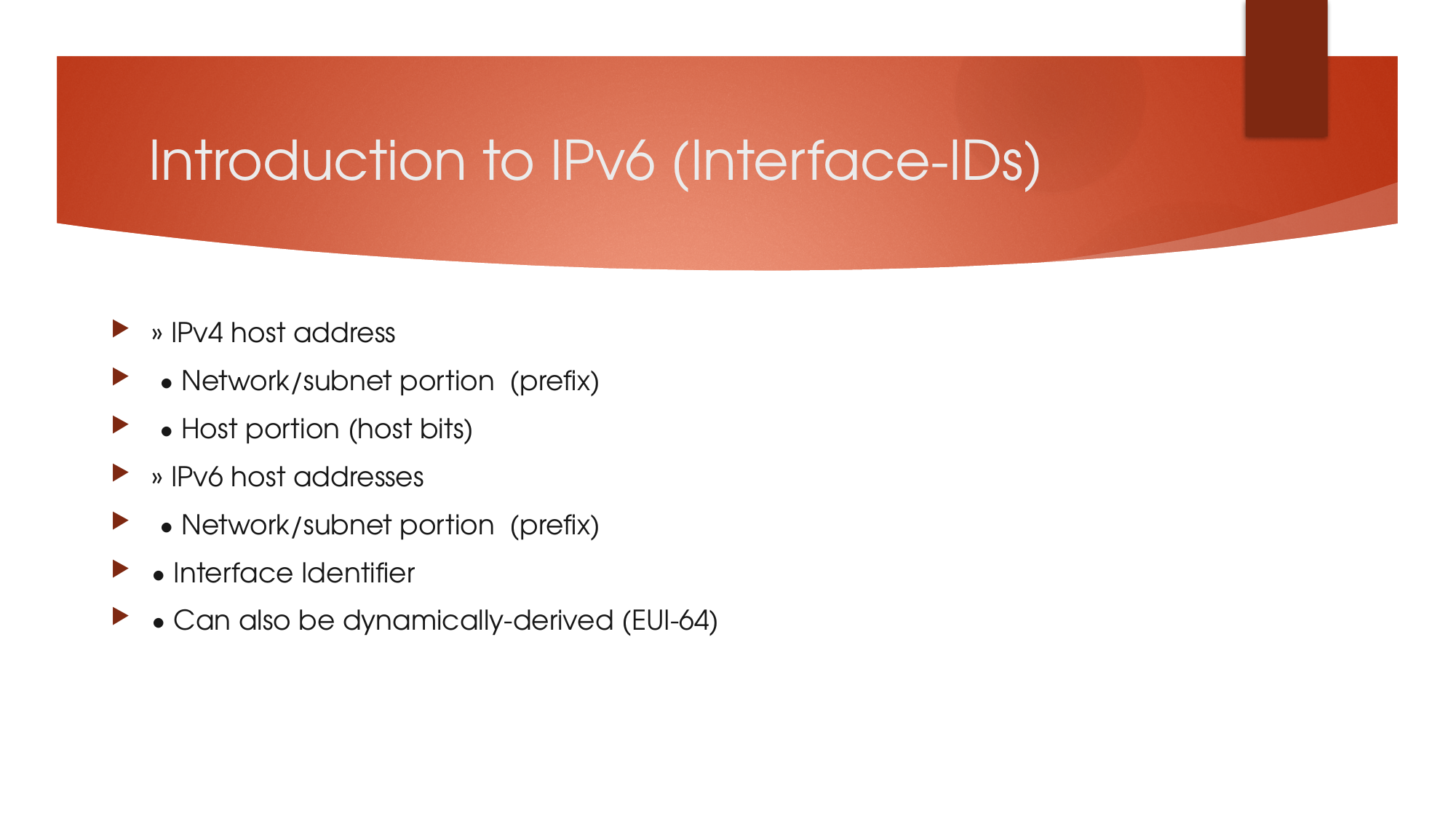

# Introduction to IPv6 (Interface-IDs)
» IPv4 host address
 • Network/subnet portion  (prefix)
 • Host portion (host bits)
» IPv6 host addresses
 • Network/subnet portion  (prefix)
• Interface Identifier
• Can also be dynamically-derived (EUI-64)